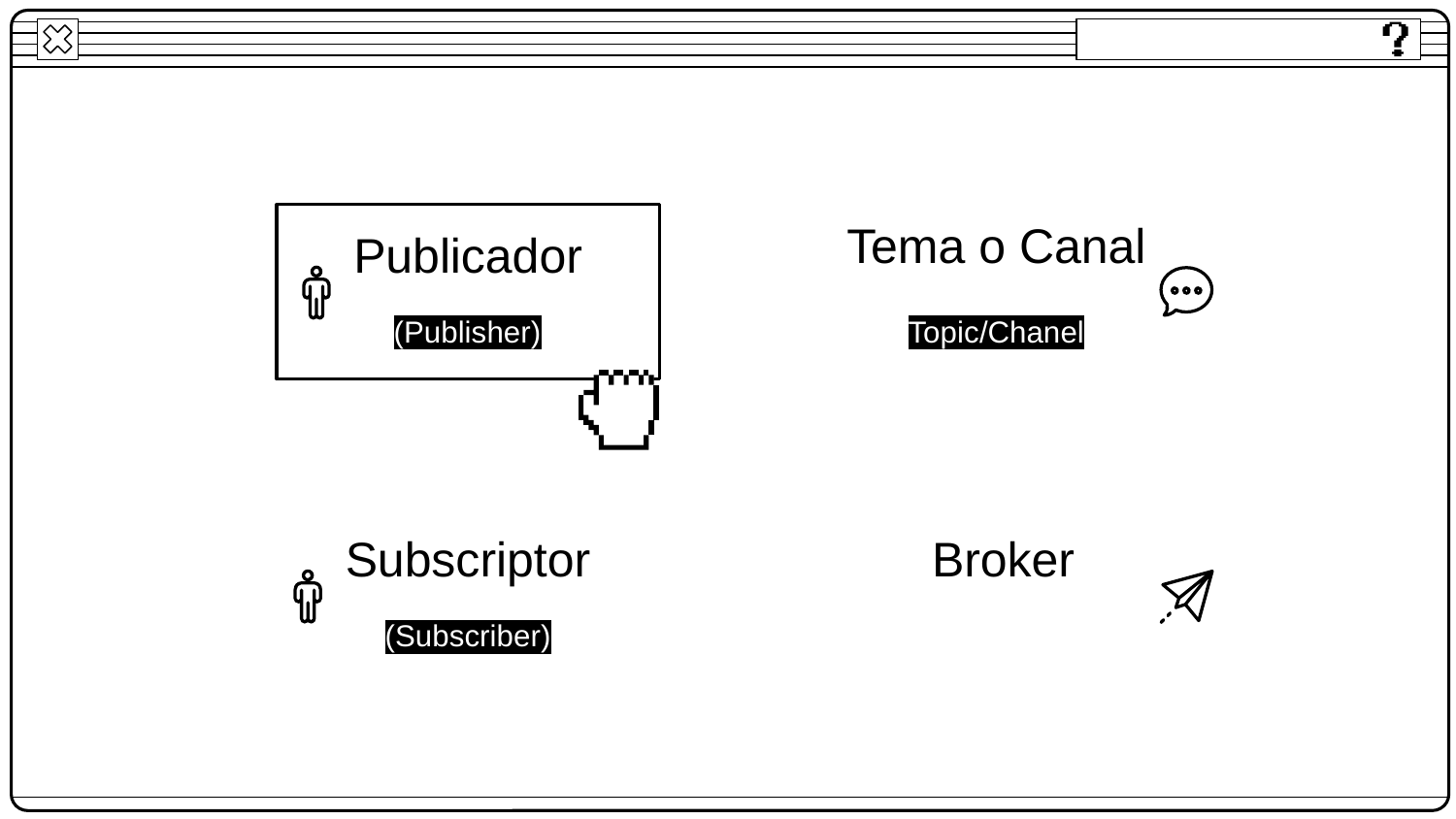

Tema o Canal
# Publicador

Topic/Chanel
(Publisher)

Subscriptor
Broker

(Subscriber)